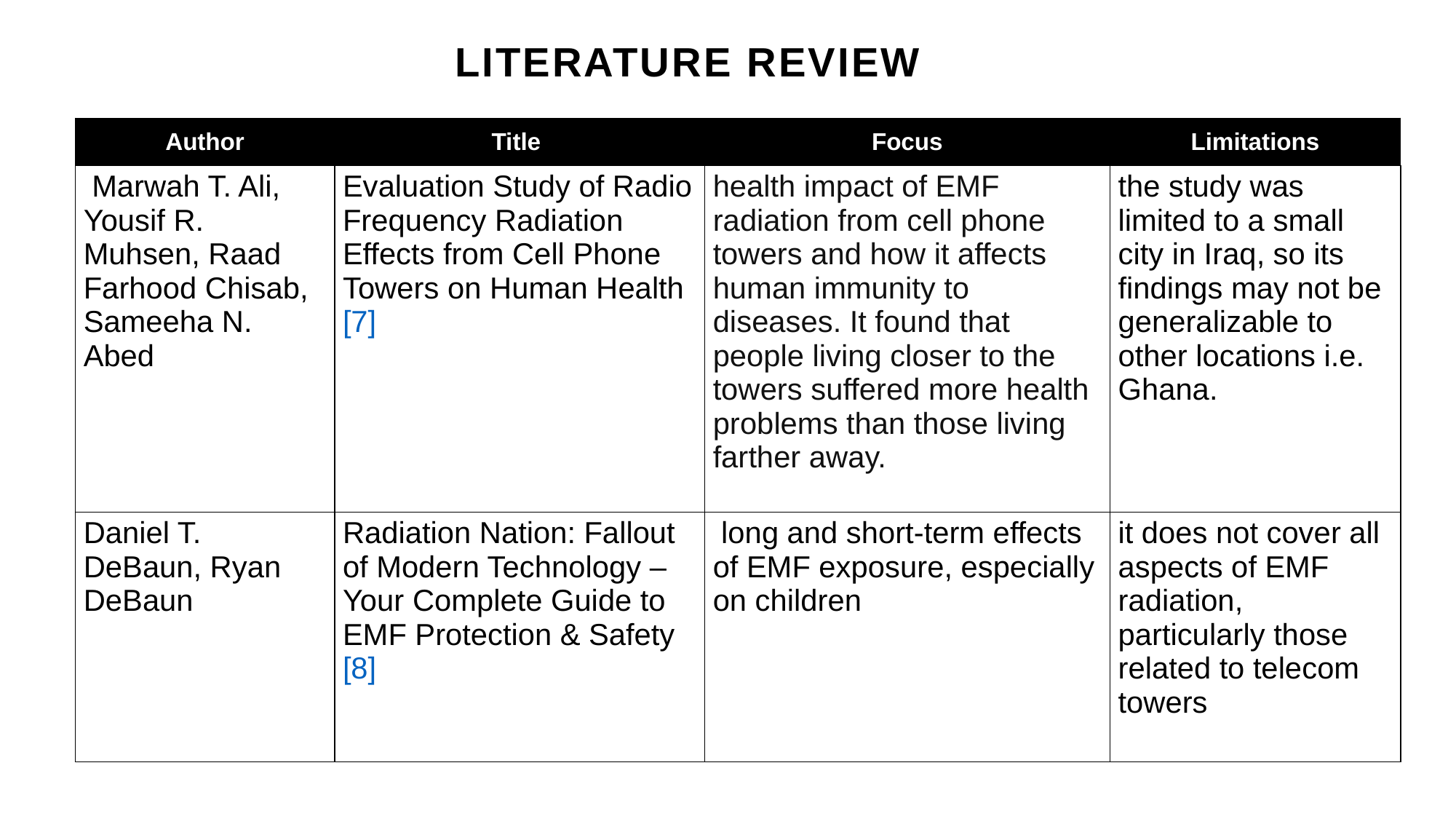

# Literature review
| Author | Title | Focus | Limitations​ |
| --- | --- | --- | --- |
| Marwah T. Ali, Yousif R. Muhsen, Raad Farhood Chisab, Sameeha N. Abed | Evaluation Study of Radio Frequency Radiation Effects from Cell Phone Towers on Human Health[7] | health impact of EMF radiation from cell phone towers and how it affects human immunity to diseases. It found that people living closer to the towers suffered more health problems than those living farther away. | the study was limited to a small city in Iraq, so its findings may not be generalizable to other locations i.e. Ghana. |
| Daniel T. DeBaun, Ryan DeBaun | Radiation Nation: Fallout of Modern Technology – Your Complete Guide to EMF Protection & Safety[8] | long and short-term effects of EMF exposure, especially on children | it does not cover all aspects of EMF radiation, particularly those related to telecom towers |